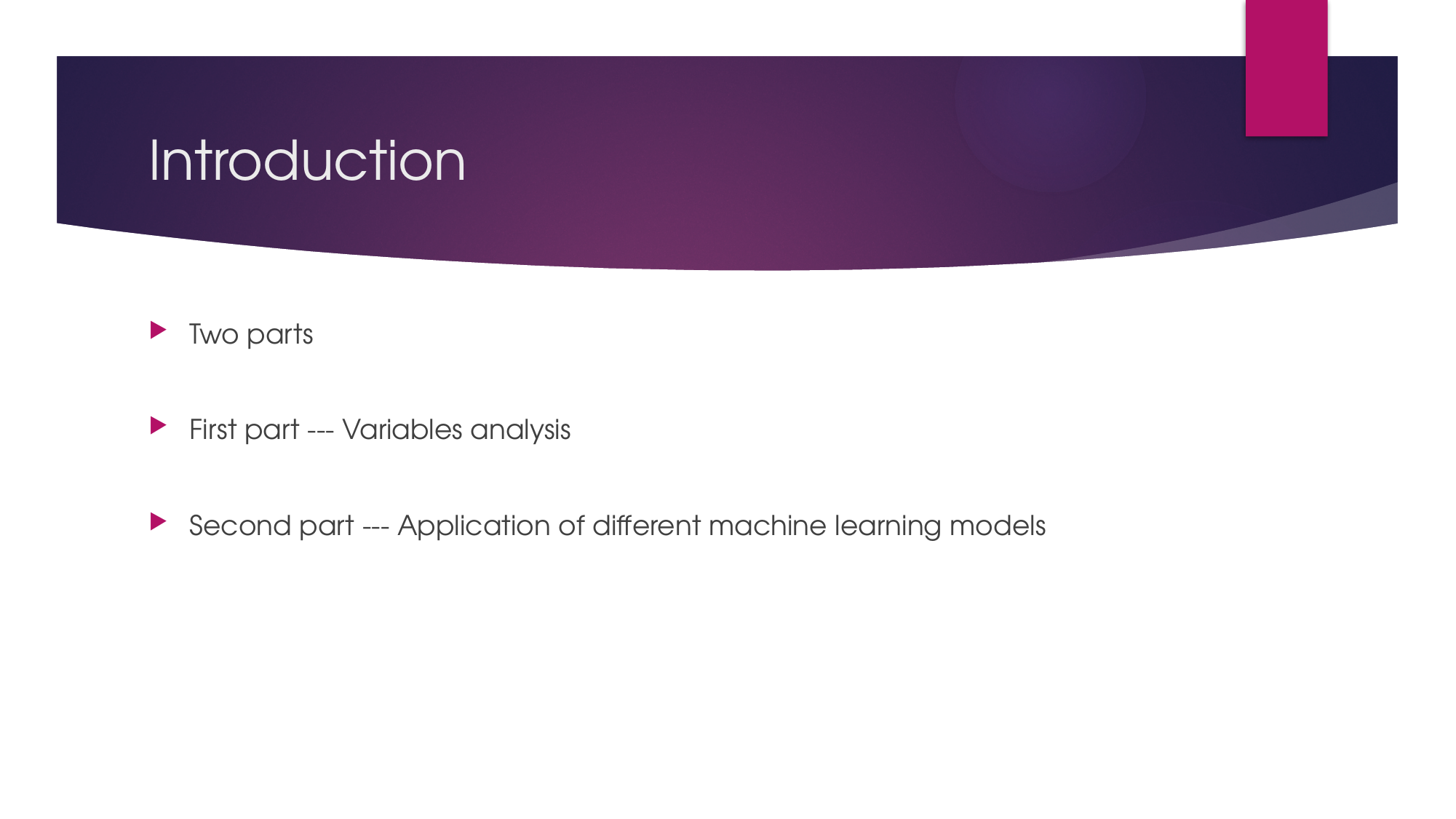

# Introduction
Two parts

First part --- Variables analysis

Second part --- Application of different machine learning models